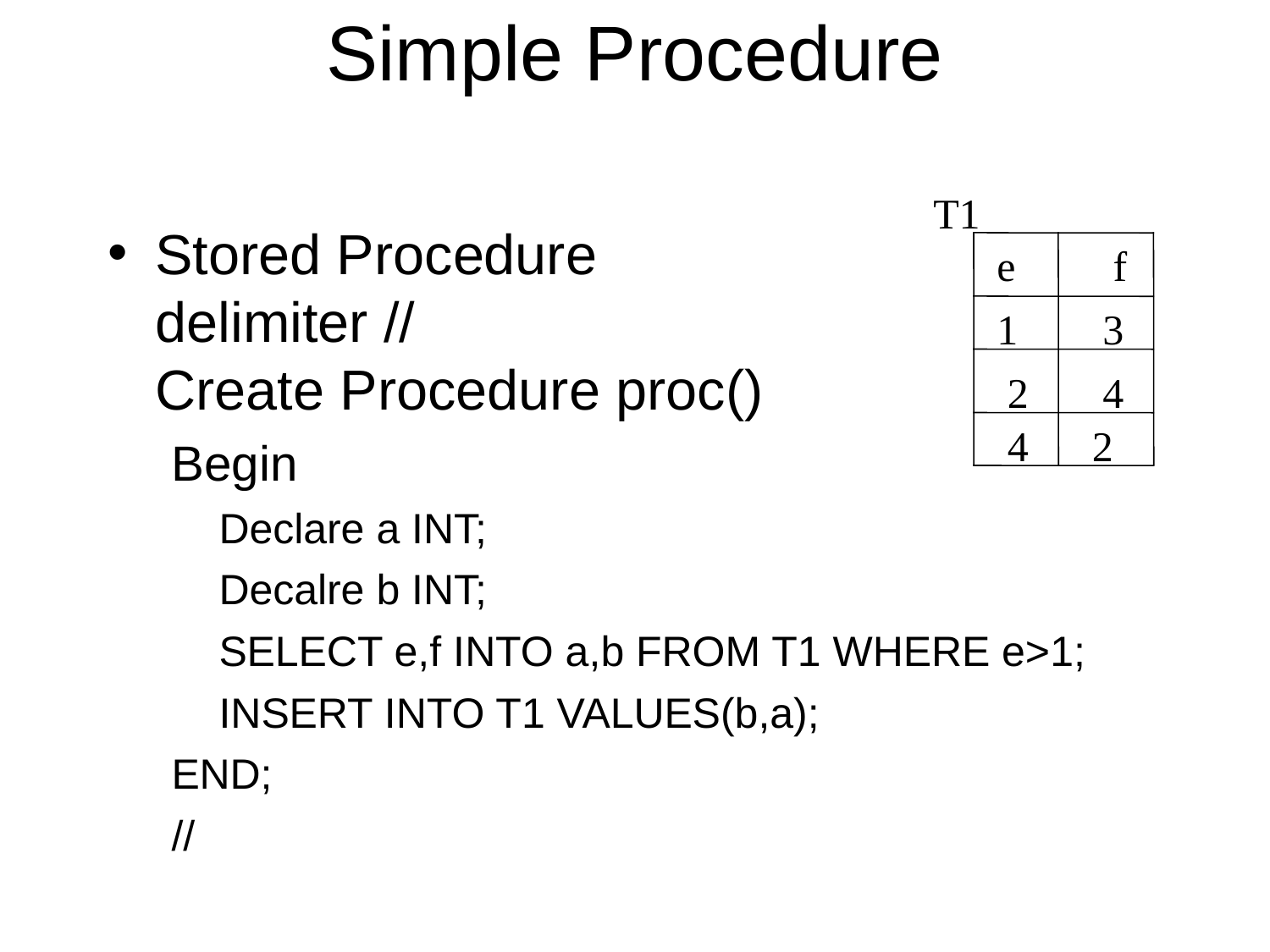

# Simple Procedure

T1
Stored Procedure
delimiter //
Create Procedure proc()
Begin
    Declare a INT;
    Decalre b INT;
    SELECT e,f INTO a,b FROM T1 WHERE e>1;
    INSERT INTO T1 VALUES(b,a);
END;
//
e
f
1
3
2
4
4
2